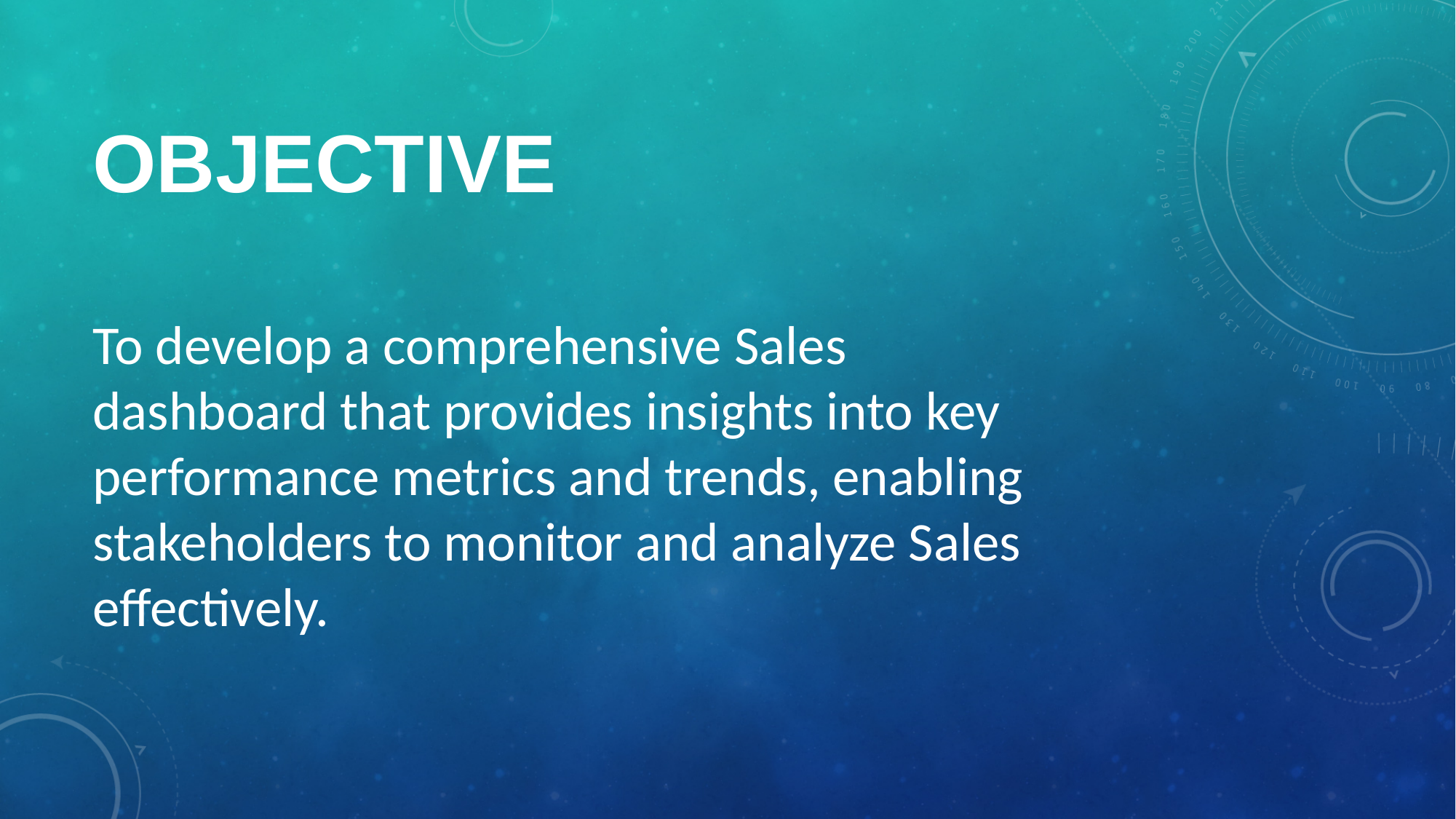

# OBJective
To develop a comprehensive Sales dashboard that provides insights into key performance metrics and trends, enabling stakeholders to monitor and analyze Sales effectively.